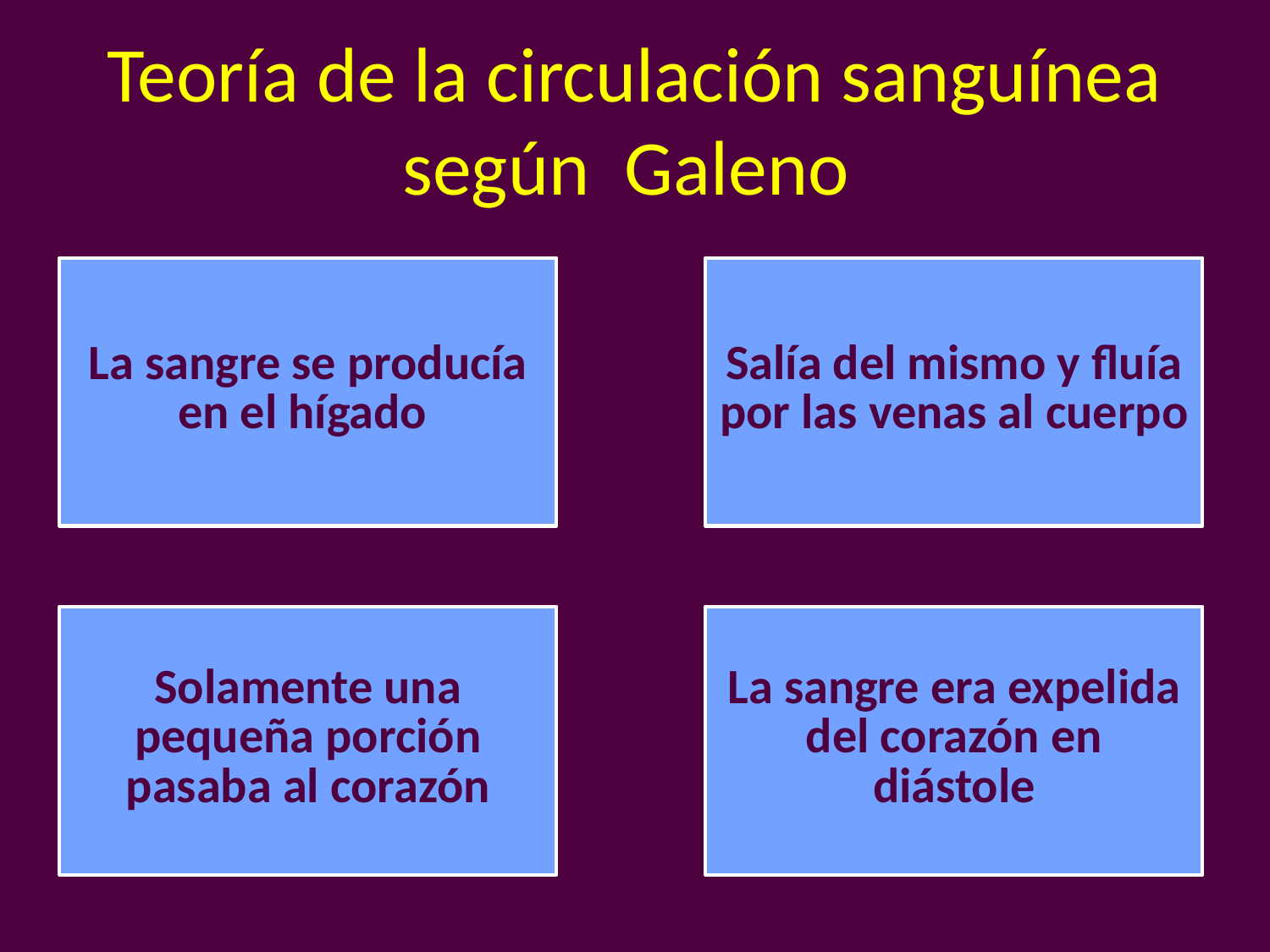

# Teoría de la circulación sanguínea según  Galeno
La sangre se producía en el hígado
Salía del mismo y fluía por las venas al cuerpo
Solamente una pequeña porción pasaba al corazón
La sangre era expelida del corazón en diástole